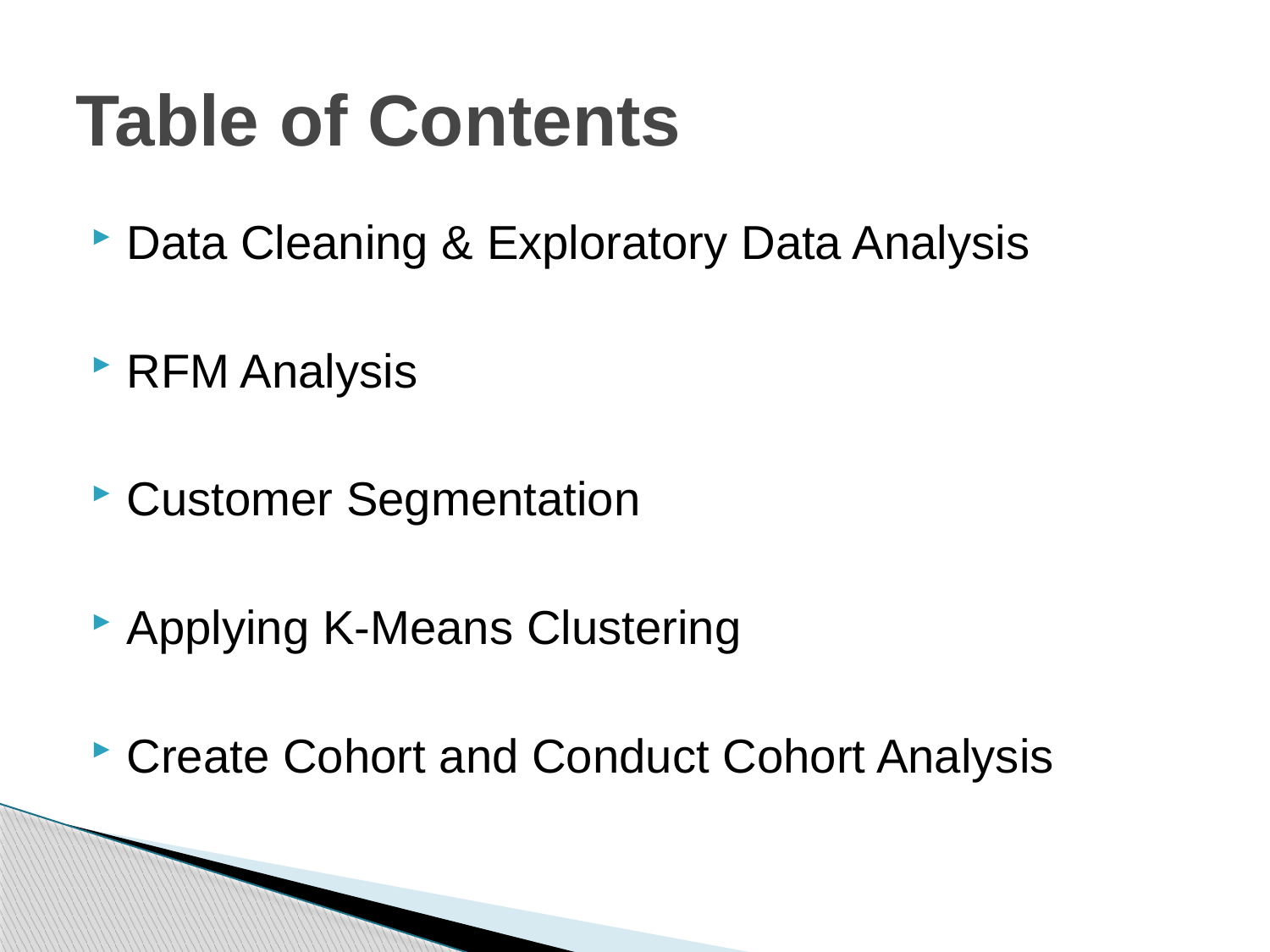

# Table of Contents
Data Cleaning & Exploratory Data Analysis

RFM Analysis

Customer Segmentation

Applying K-Means Clustering

Create Cohort and Conduct Cohort Analysis